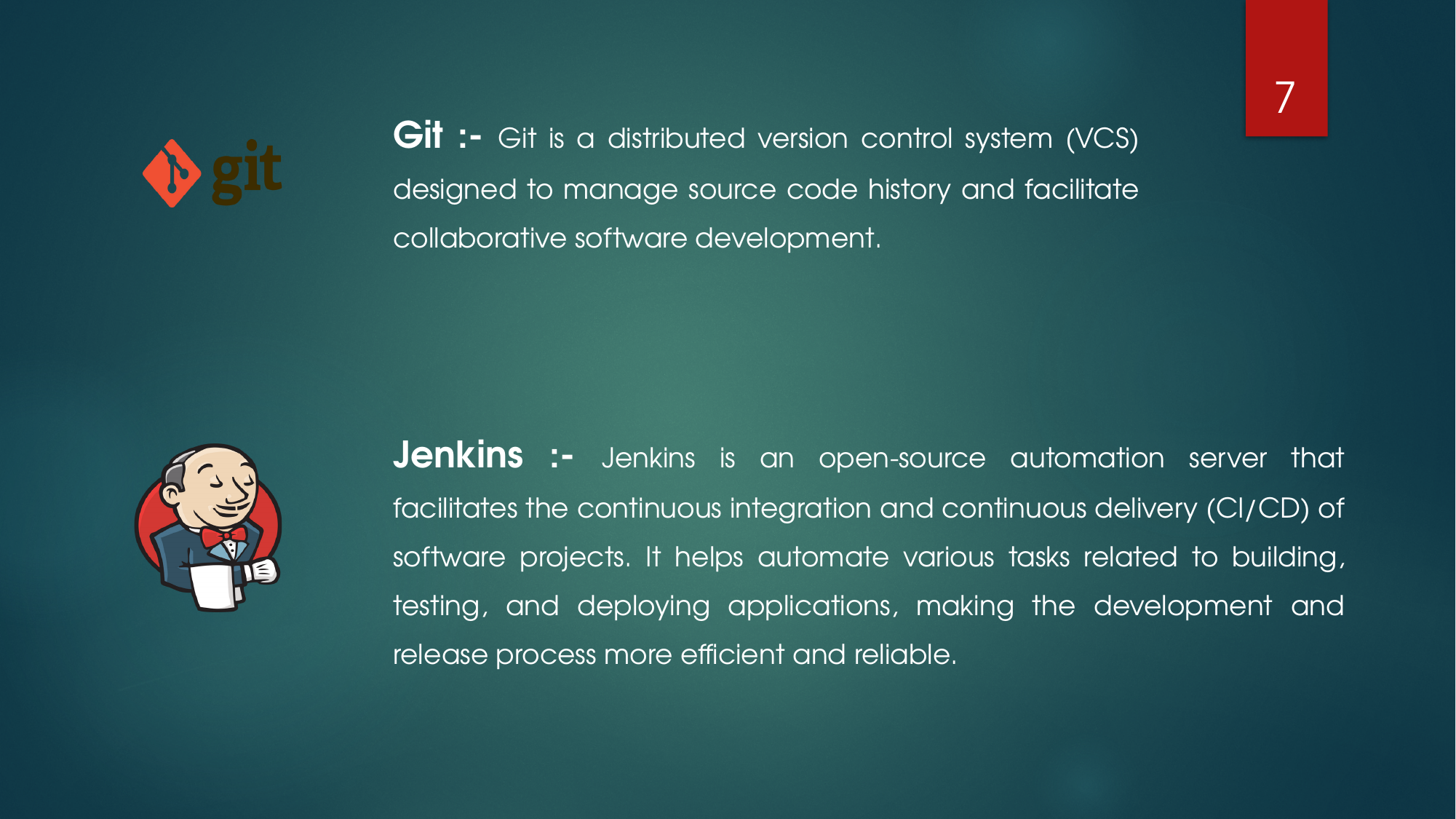

7
Git :- Git is a distributed version control system (VCS) designed to manage source code history and facilitate collaborative software development.

Jenkins :- Jenkins is an open-source automation server that facilitates the continuous integration and continuous delivery (CI/CD) of software projects. It helps automate various tasks related to building, testing, and deploying applications, making the development and release process more efficient and reliable.